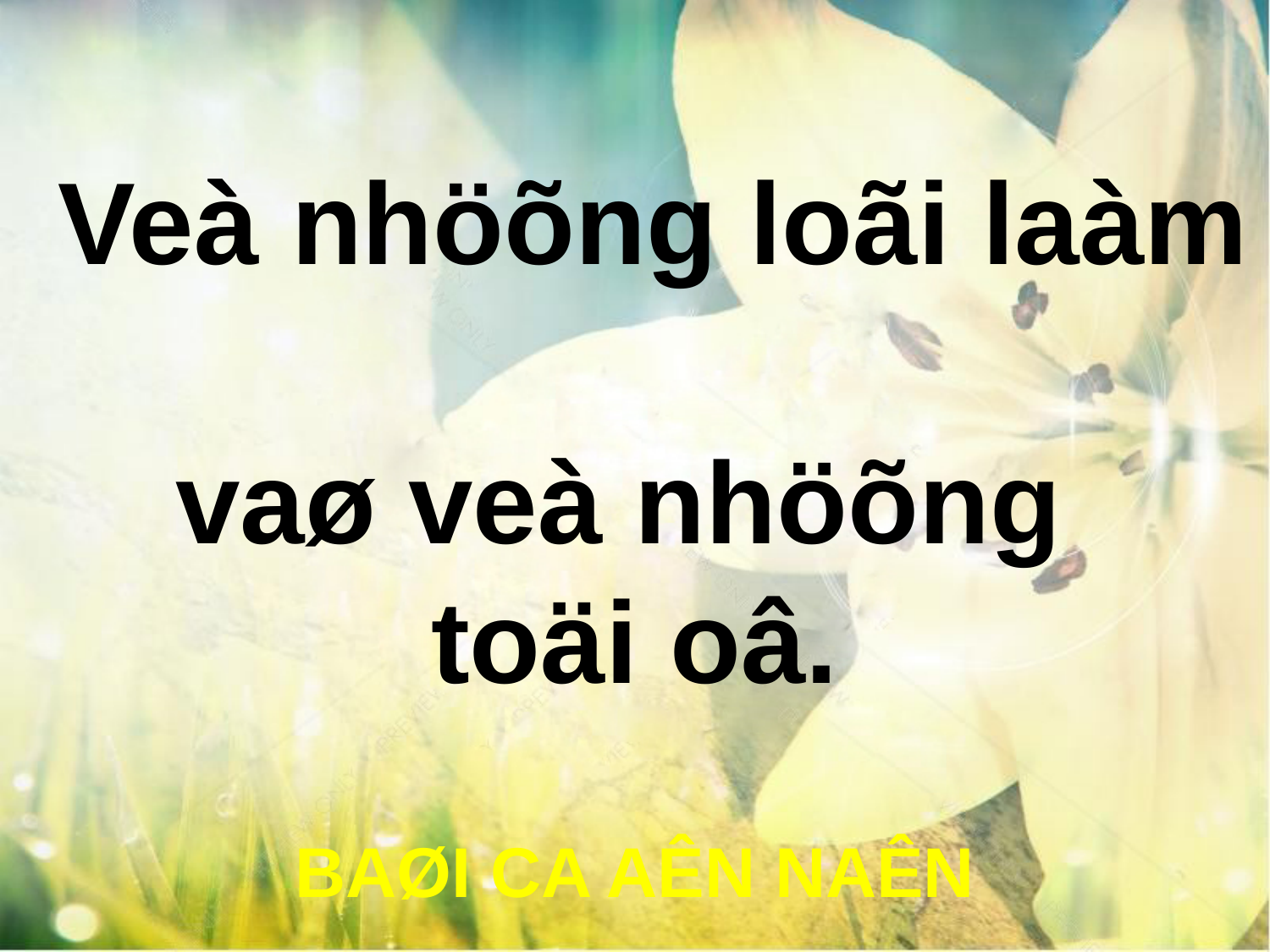

Veà nhöõng loãi laàm
vaø veà nhöõng
toäi oâ.
BAØI CA AÊN NAÊN